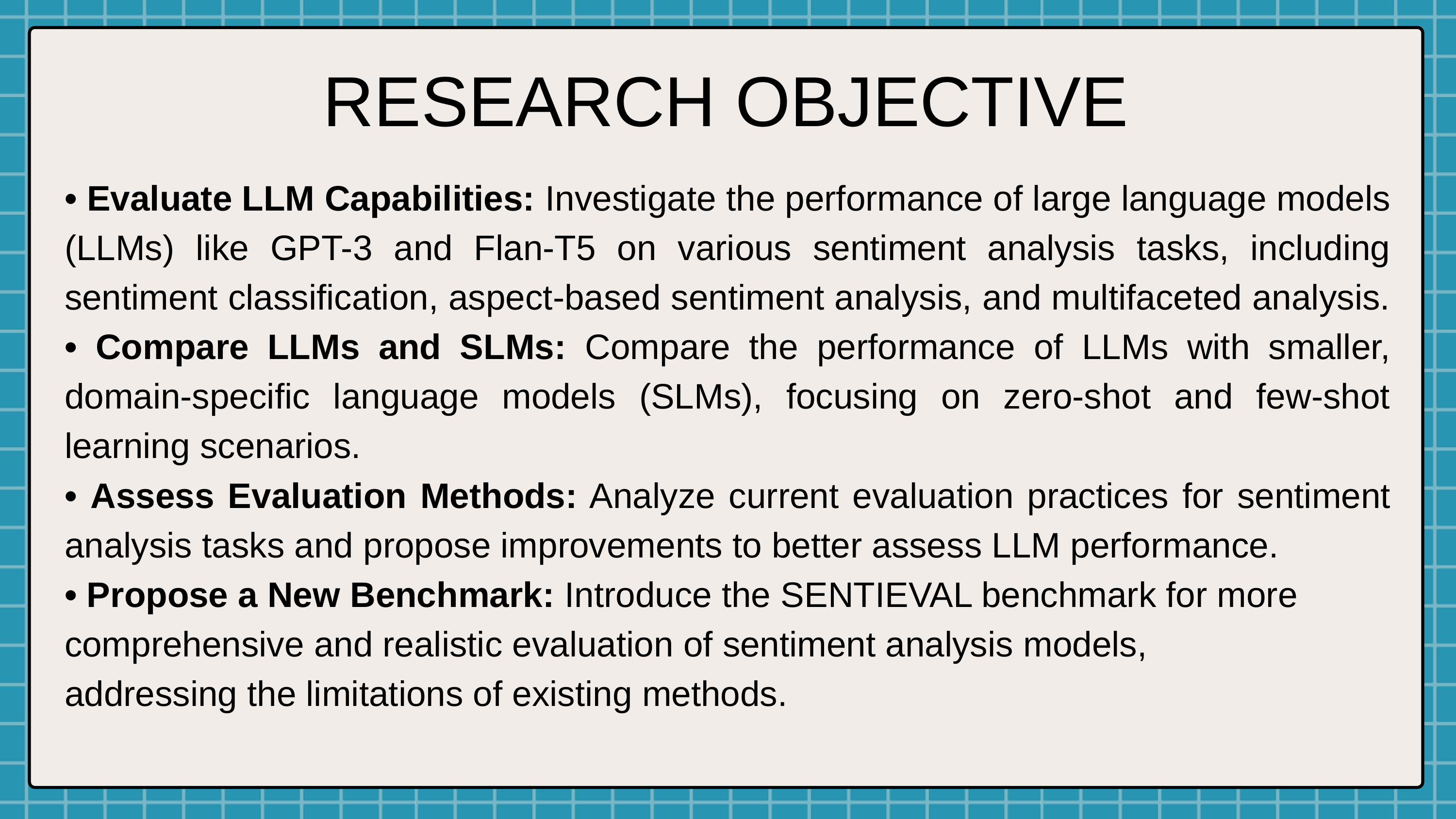

RESEARCH OBJECTIVE
• Evaluate LLM Capabilities: Investigate the performance of large language models (LLMs) like GPT-3 and Flan-T5 on various sentiment analysis tasks, including sentiment classification, aspect-based sentiment analysis, and multifaceted analysis.
• Compare LLMs and SLMs: Compare the performance of LLMs with smaller, domain-specific language models (SLMs), focusing on zero-shot and few-shot learning scenarios.
• Assess Evaluation Methods: Analyze current evaluation practices for sentiment analysis tasks and propose improvements to better assess LLM performance.
• Propose a New Benchmark: Introduce the SENTIEVAL benchmark for more
comprehensive and realistic evaluation of sentiment analysis models,
addressing the limitations of existing methods.